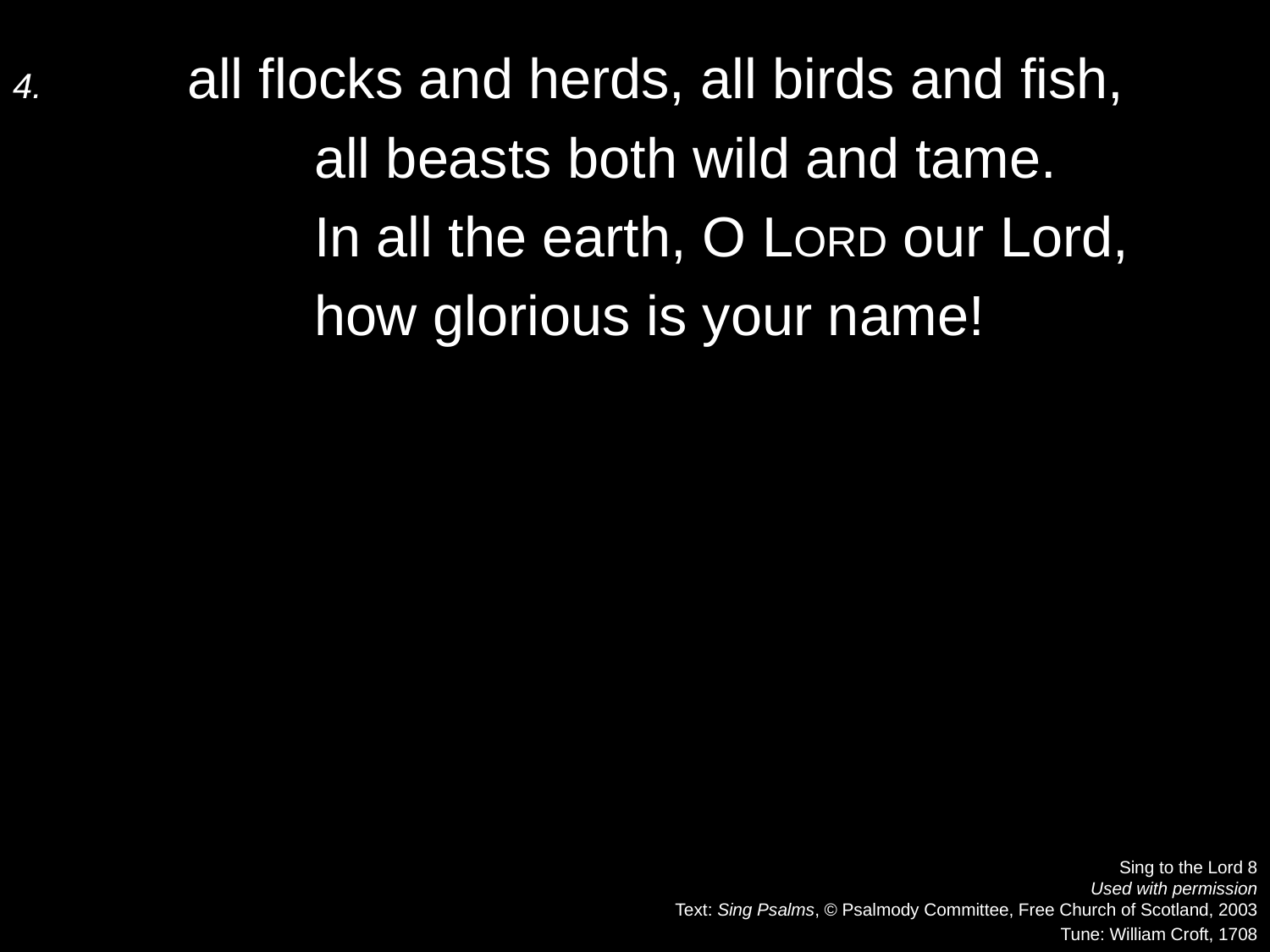

4.	all flocks and herds, all birds and fish,
		all beasts both wild and tame.
		In all the earth, O Lord our Lord,
		how glorious is your name!
Sing to the Lord 8
Used with permission
Text: Sing Psalms, © Psalmody Committee, Free Church of Scotland, 2003
Tune: William Croft, 1708